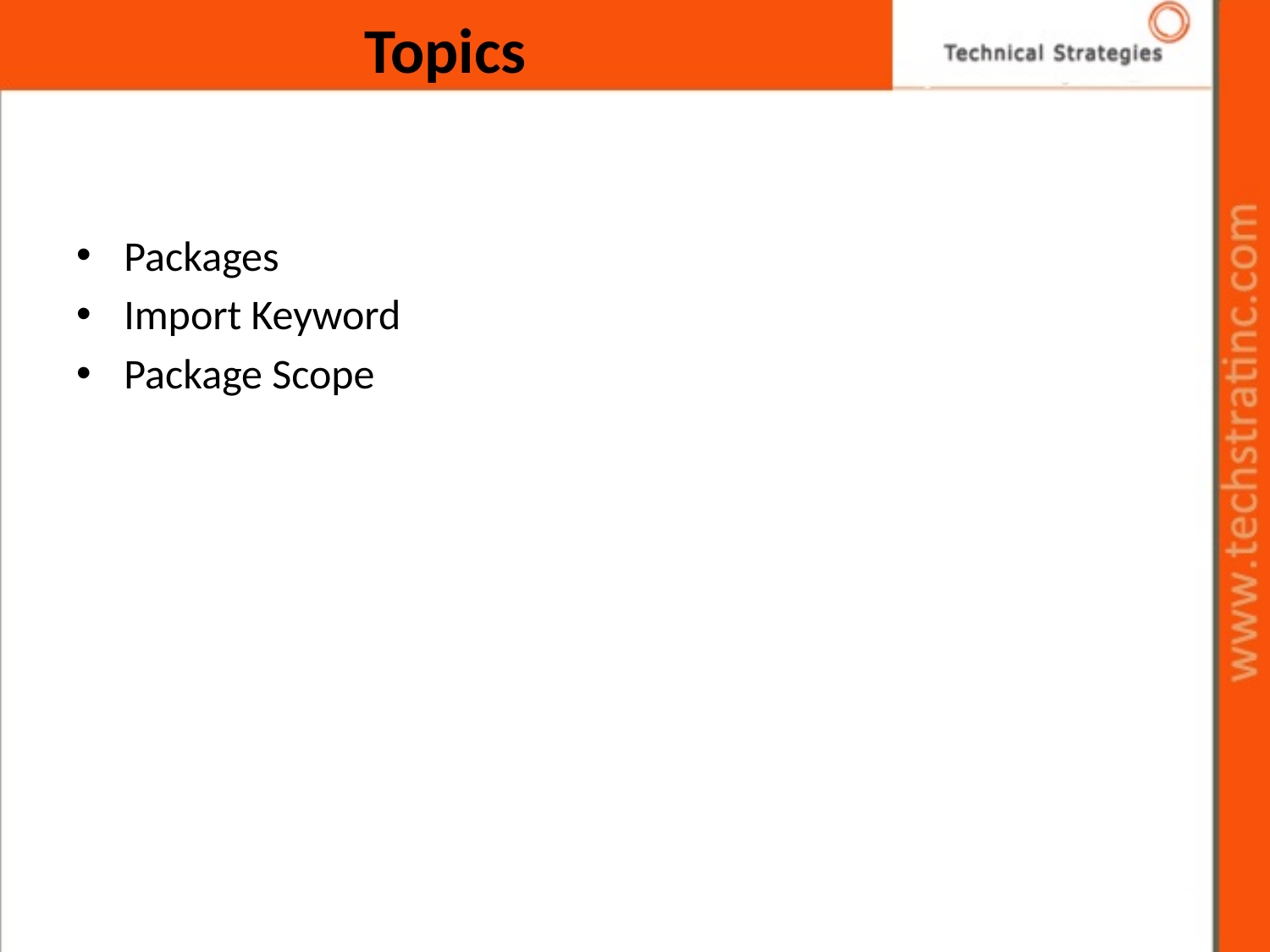

# Topics
Packages
Import Keyword
Package Scope